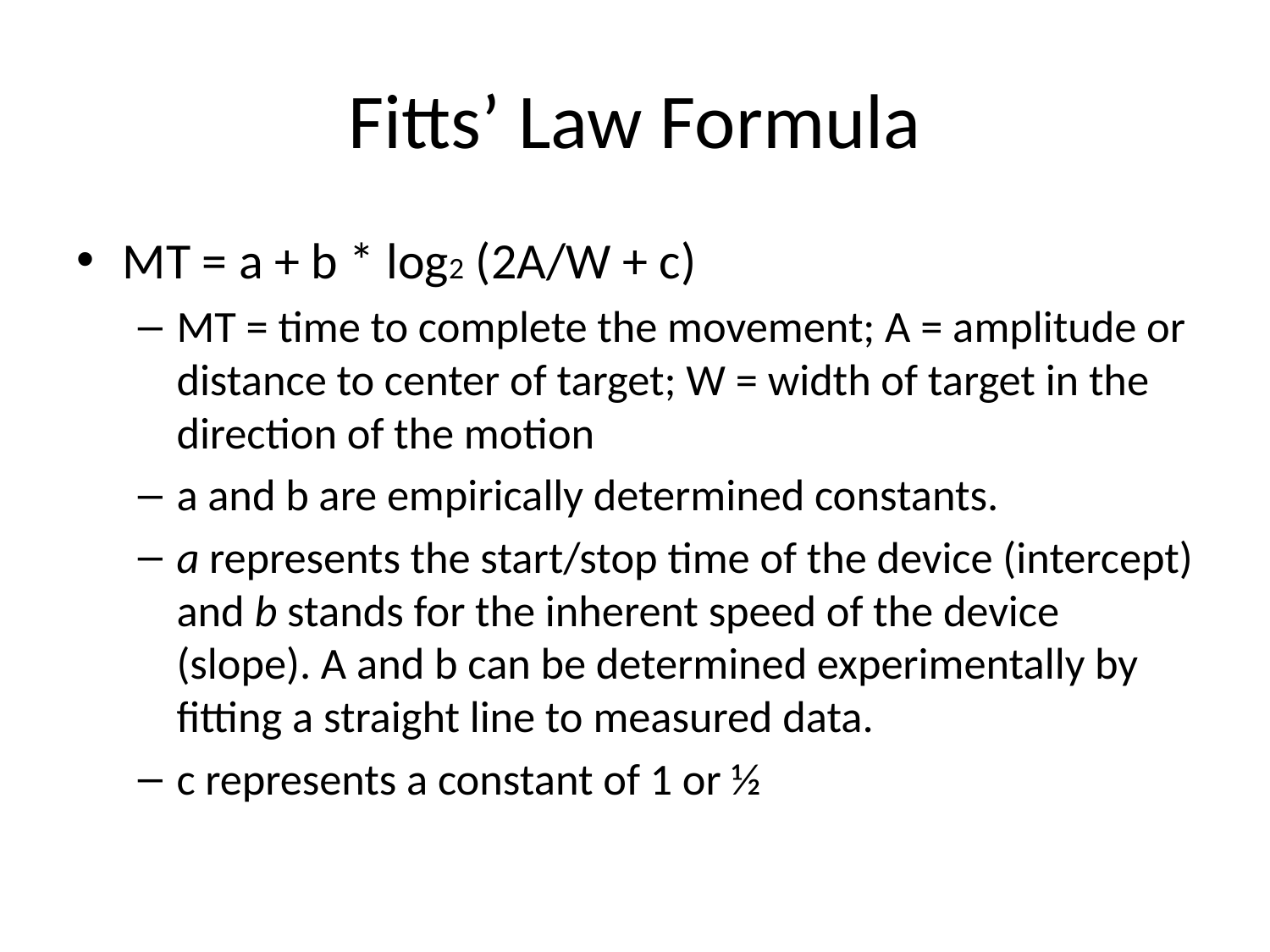

# Fitts’ Law Formula
MT = a + b * log2 (2A/W + c)
MT = time to complete the movement; A = amplitude or distance to center of target; W = width of target in the direction of the motion
a and b are empirically determined constants.
a represents the start/stop time of the device (intercept) and b stands for the inherent speed of the device (slope). A and b can be determined experimentally by fitting a straight line to measured data.
c represents a constant of 1 or ½